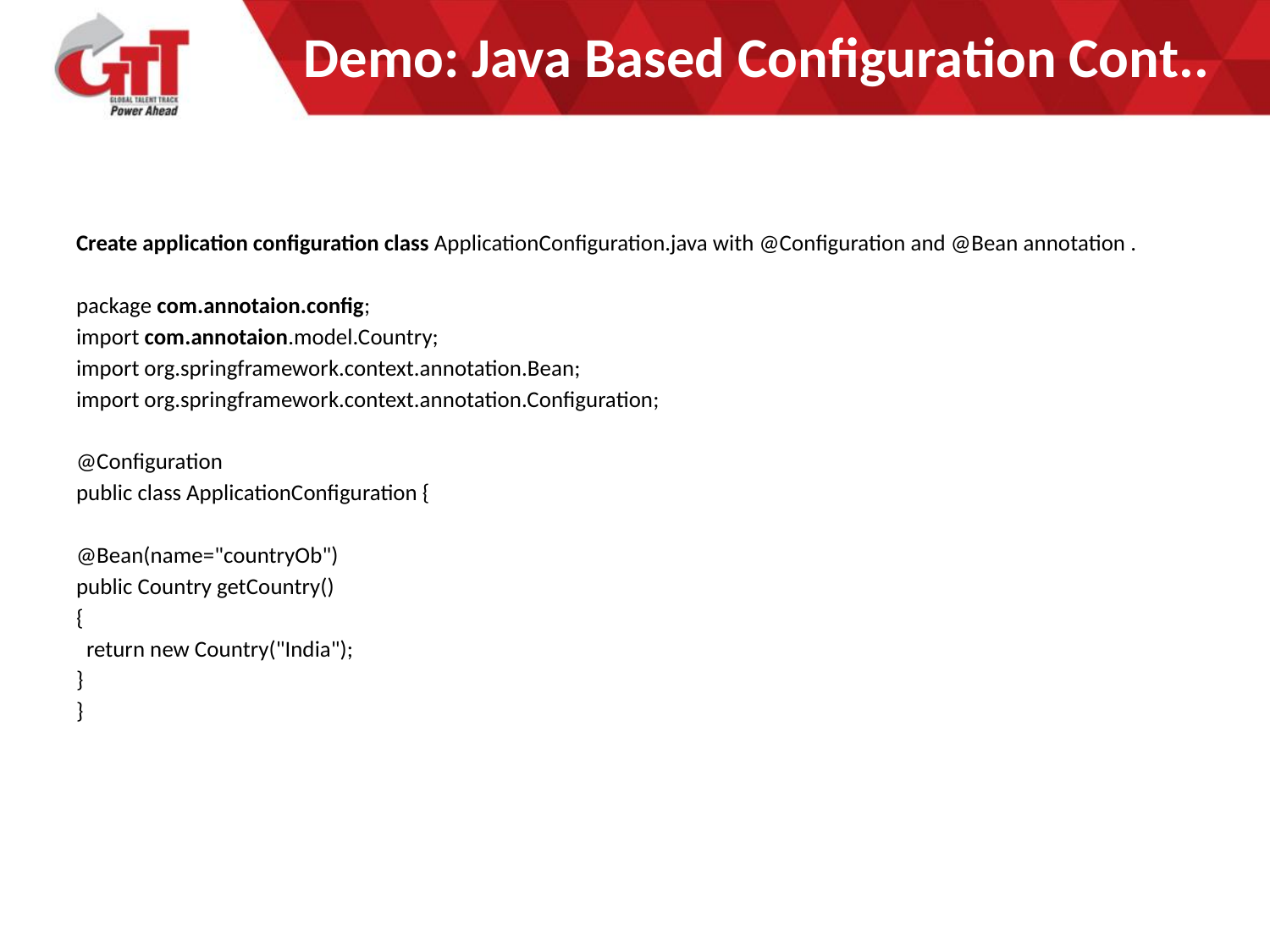

# Demo: Java Based Configuration Cont..
Create application configuration class ApplicationConfiguration.java with @Configuration and @Bean annotation .

package com.annotaion.config;
import com.annotaion.model.Country;
import org.springframework.context.annotation.Bean;
import org.springframework.context.annotation.Configuration;

@Configuration
public class ApplicationConfiguration {

@Bean(name="countryOb")
public Country getCountry()
{
  return new Country("India");
}
}